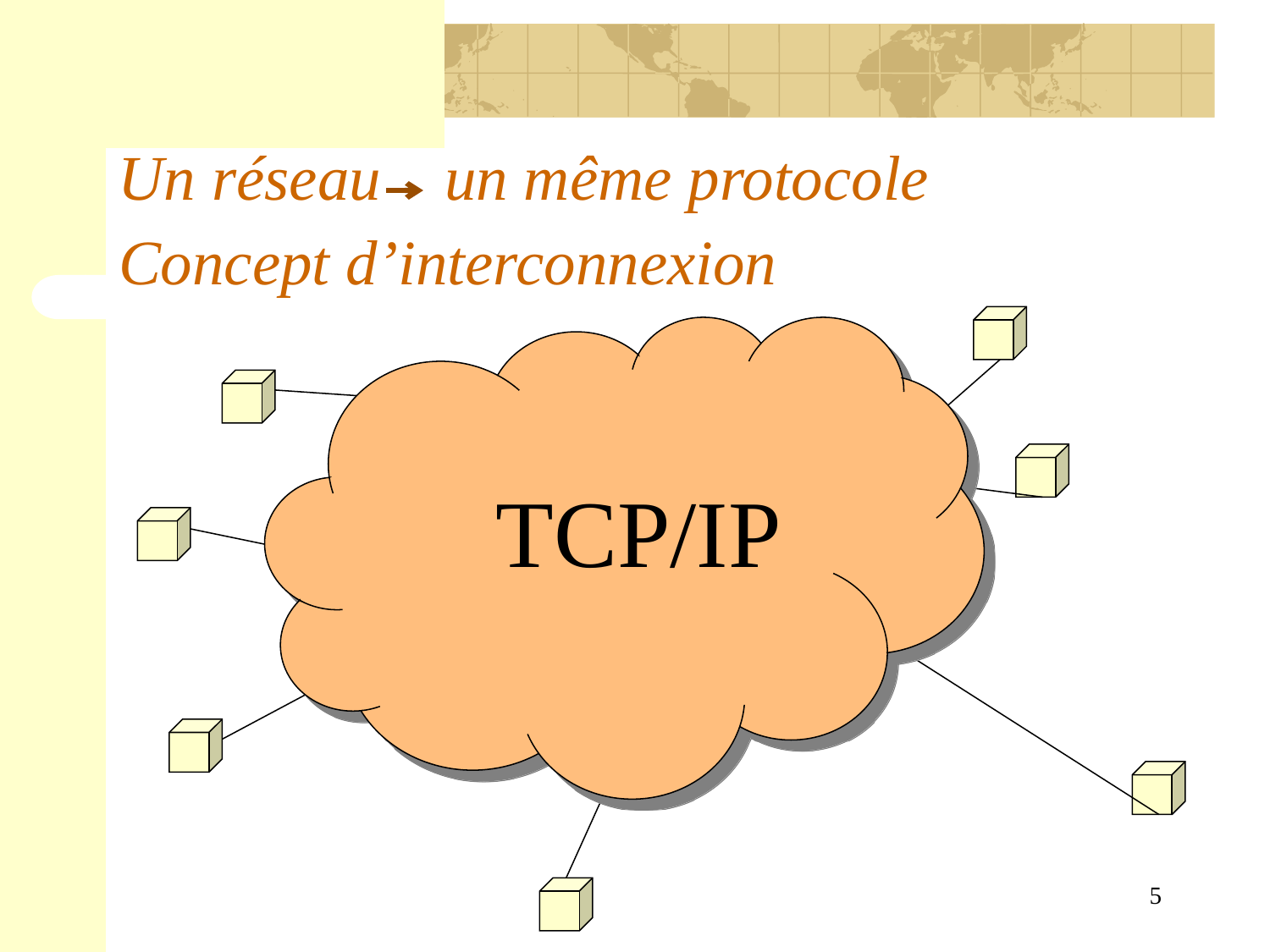

Un réseau    un même protocole
# Concept d’interconnexion

     TCP/IP

Py

Px

5